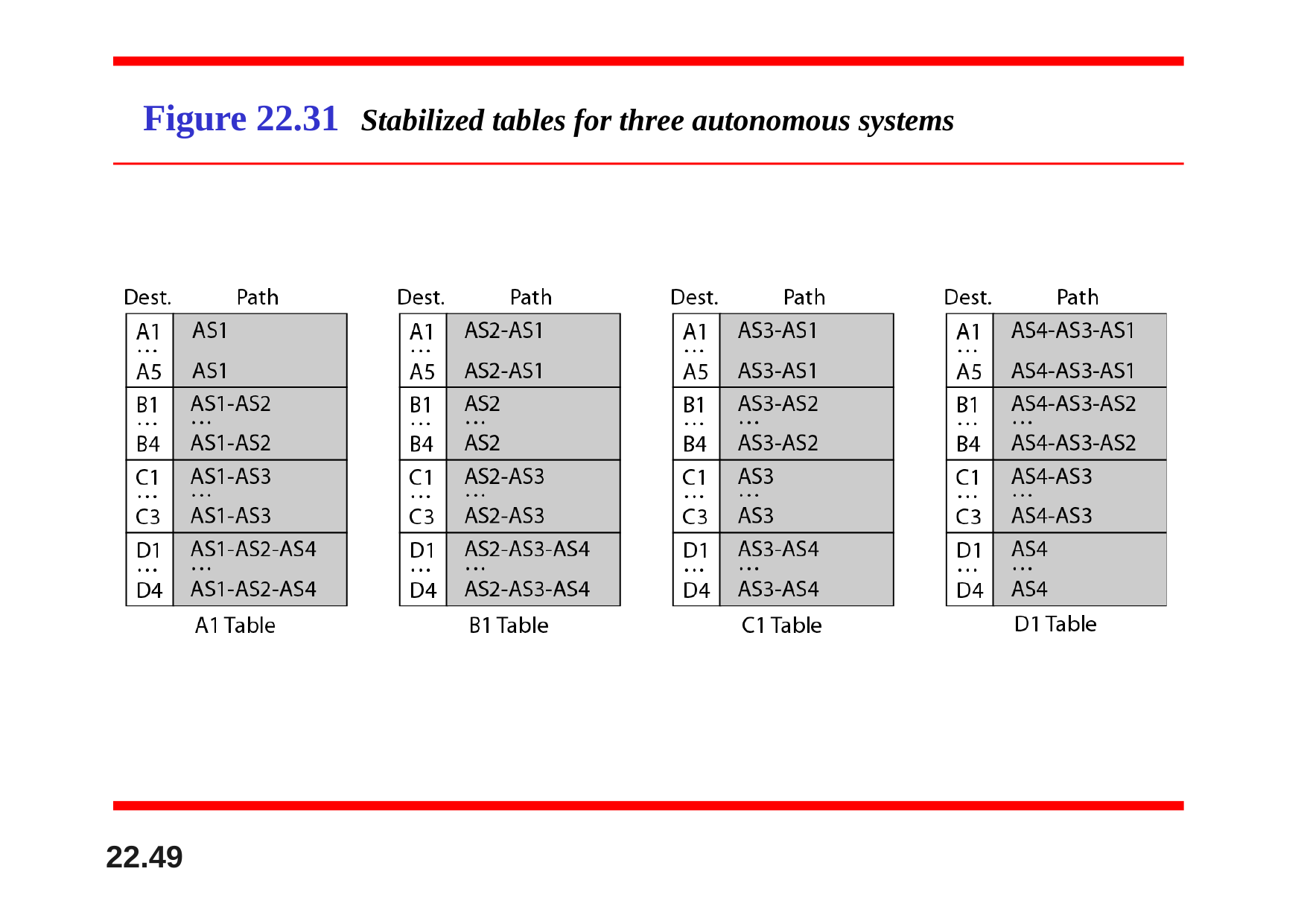

# Figure 22.31	Stabilized tables for three autonomous systems

22.49